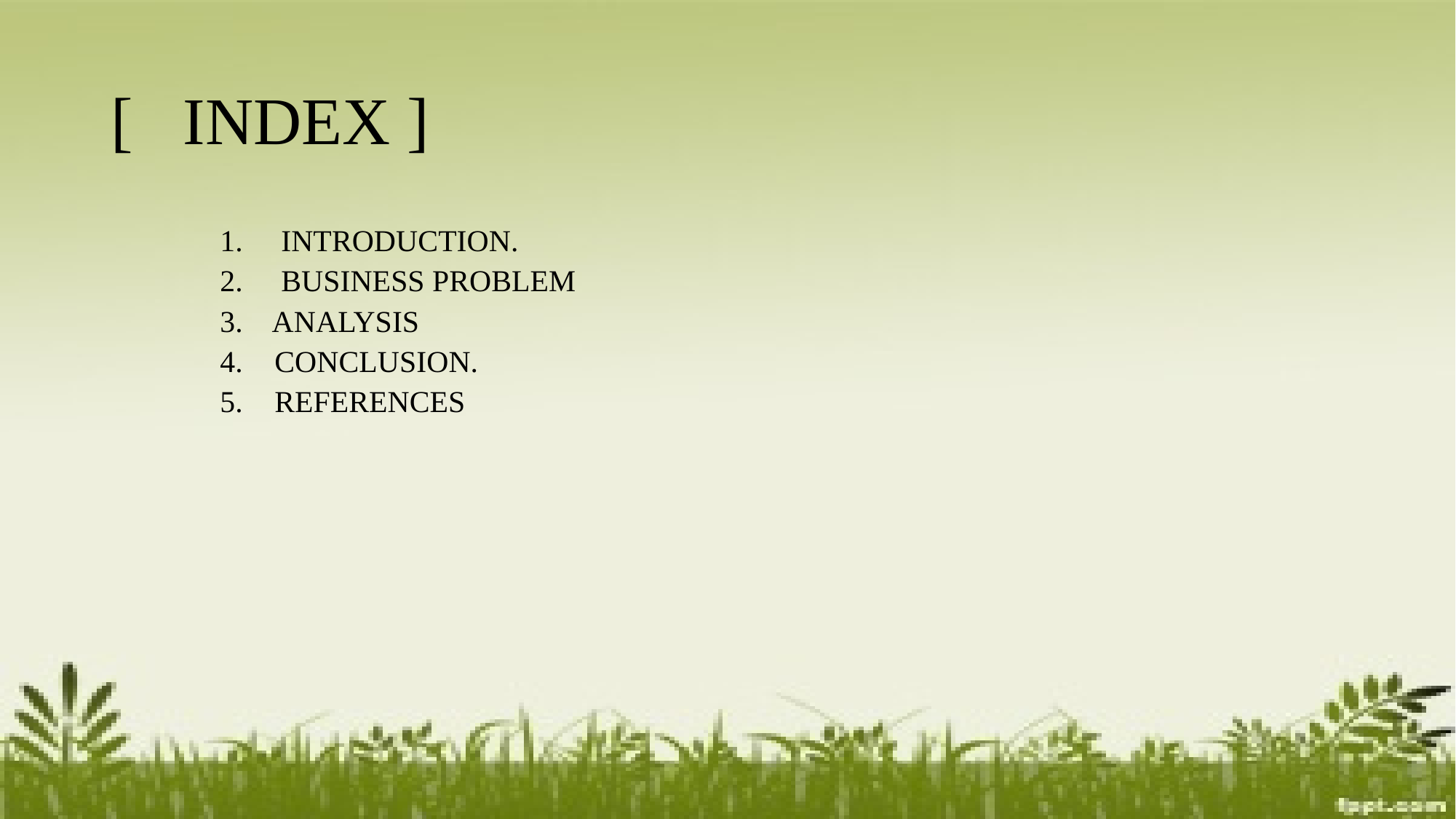

# [   INDEX ]
1.     INTRODUCTION.
2.     BUSINESS PROBLEM
3.    ANALYSIS
CONCLUSION.
REFERENCES